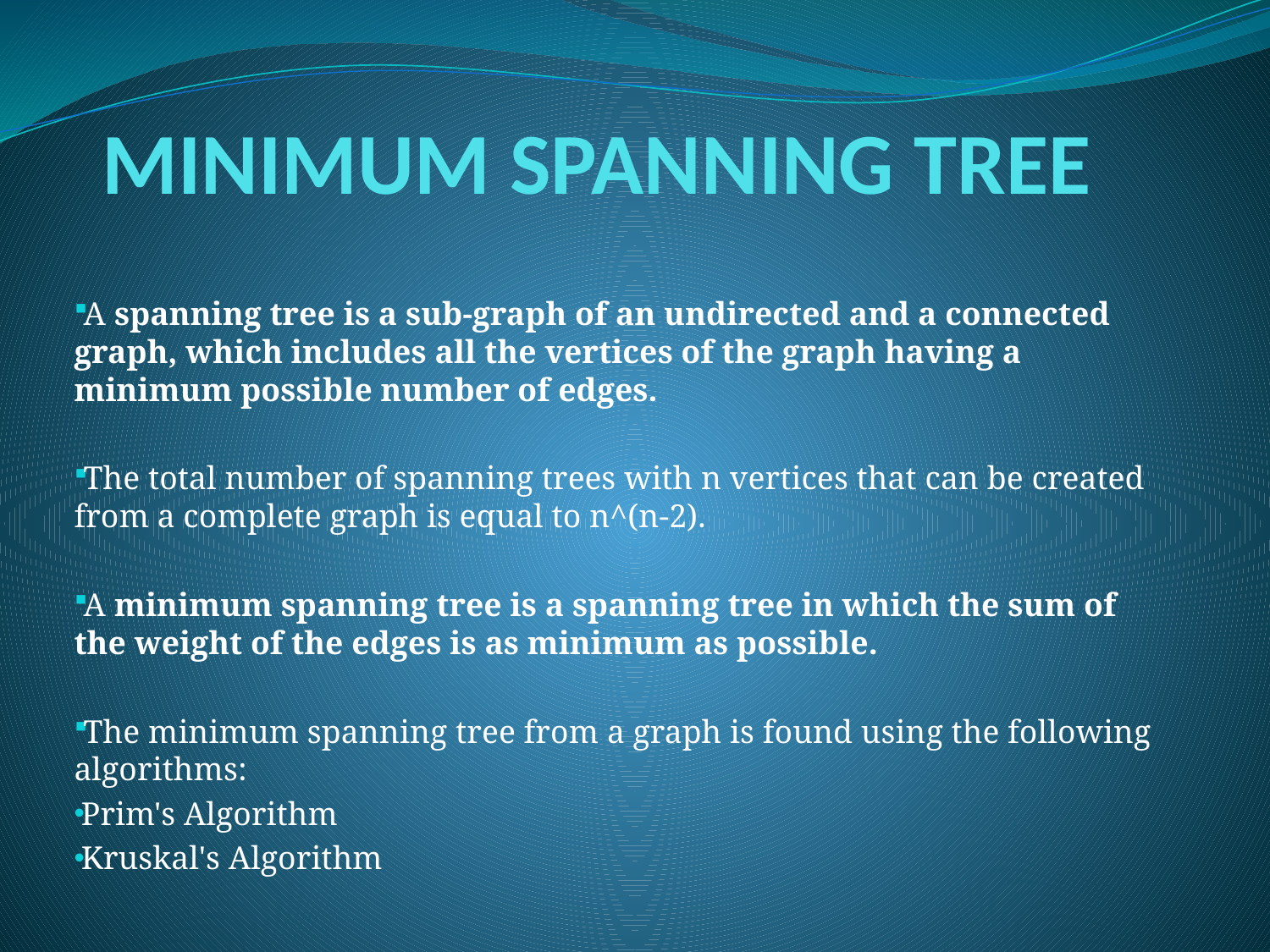

# MINIMUM SPANNING TREE

A spanning tree is a sub-graph of an undirected and a connected graph, which includes all the vertices of the graph having a minimum possible number of edges.

The total number of spanning trees with n vertices that can be created from a complete graph is equal to n^(n-2).

A minimum spanning tree is a spanning tree in which the sum of the weight of the edges is as minimum as possible.

The minimum spanning tree from a graph is found using the following algorithms:
Prim's Algorithm
Kruskal's Algorithm